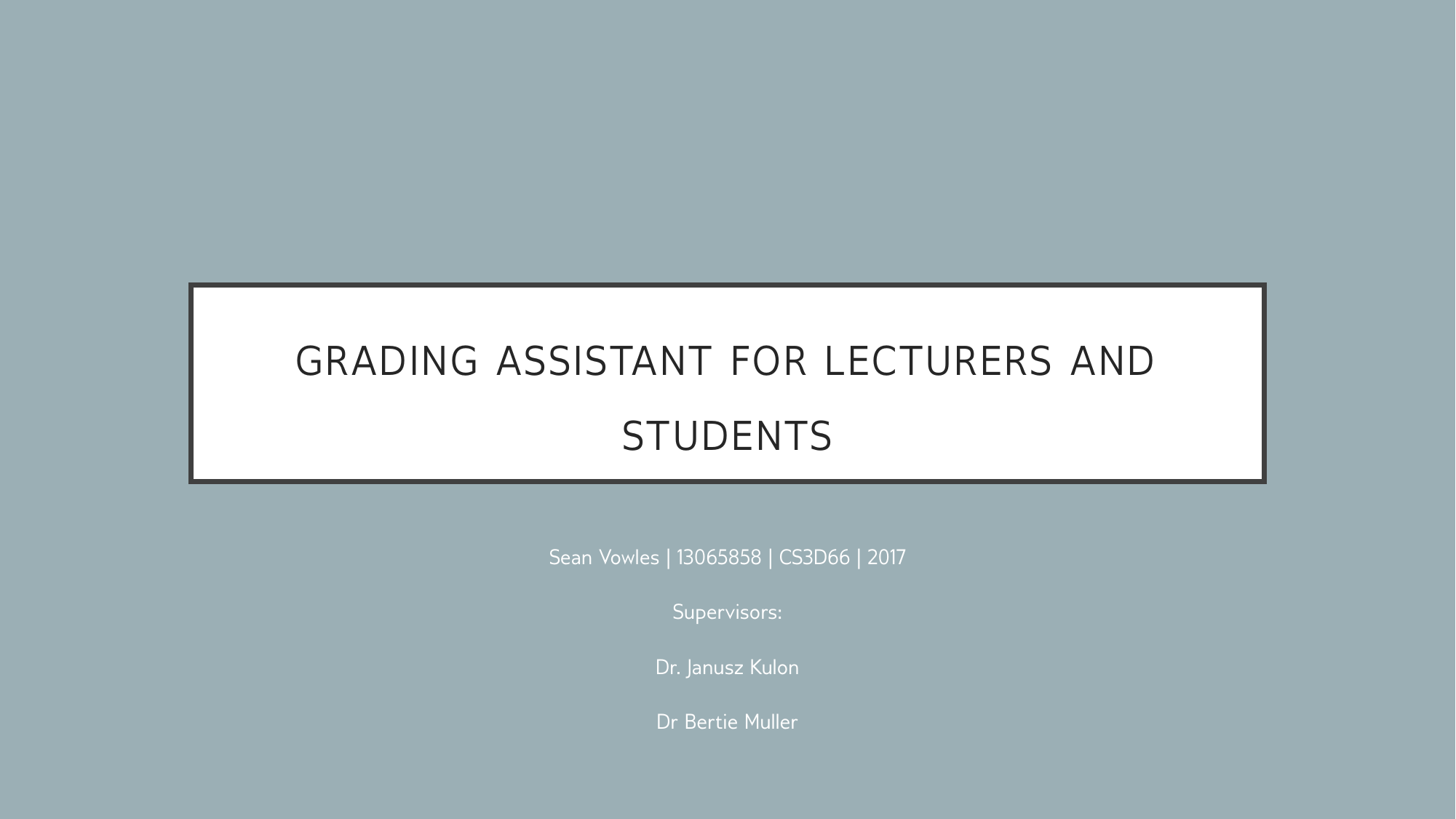

# Grading assistant for lecturers and students
Sean Vowles | 13065858 | CS3D66 | 2017
Supervisors:
Dr. Janusz Kulon
Dr Bertie Muller